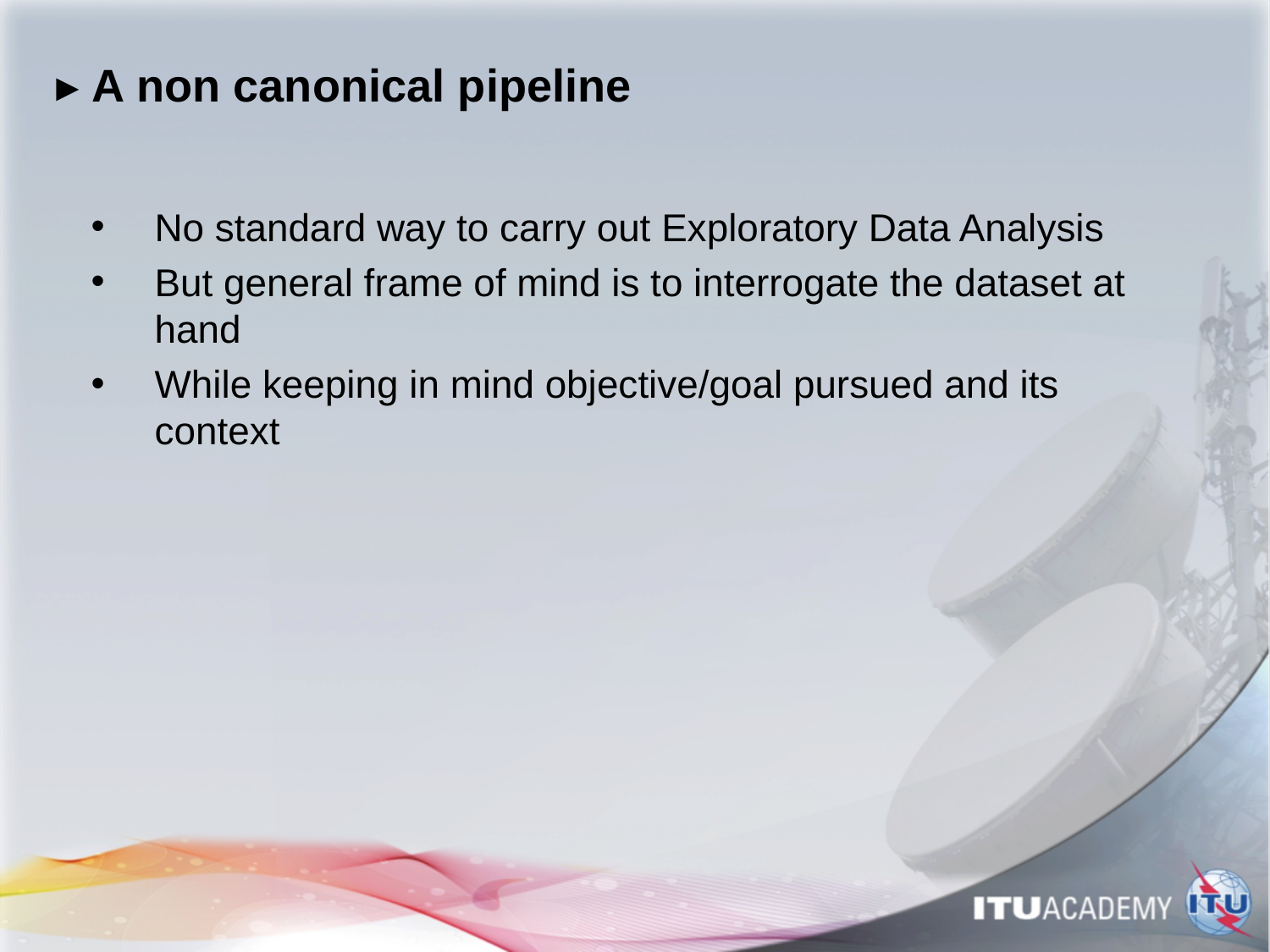

# ▸ A non canonical pipeline
No standard way to carry out Exploratory Data Analysis
But general frame of mind is to interrogate the dataset at hand
While keeping in mind objective/goal pursued and its context